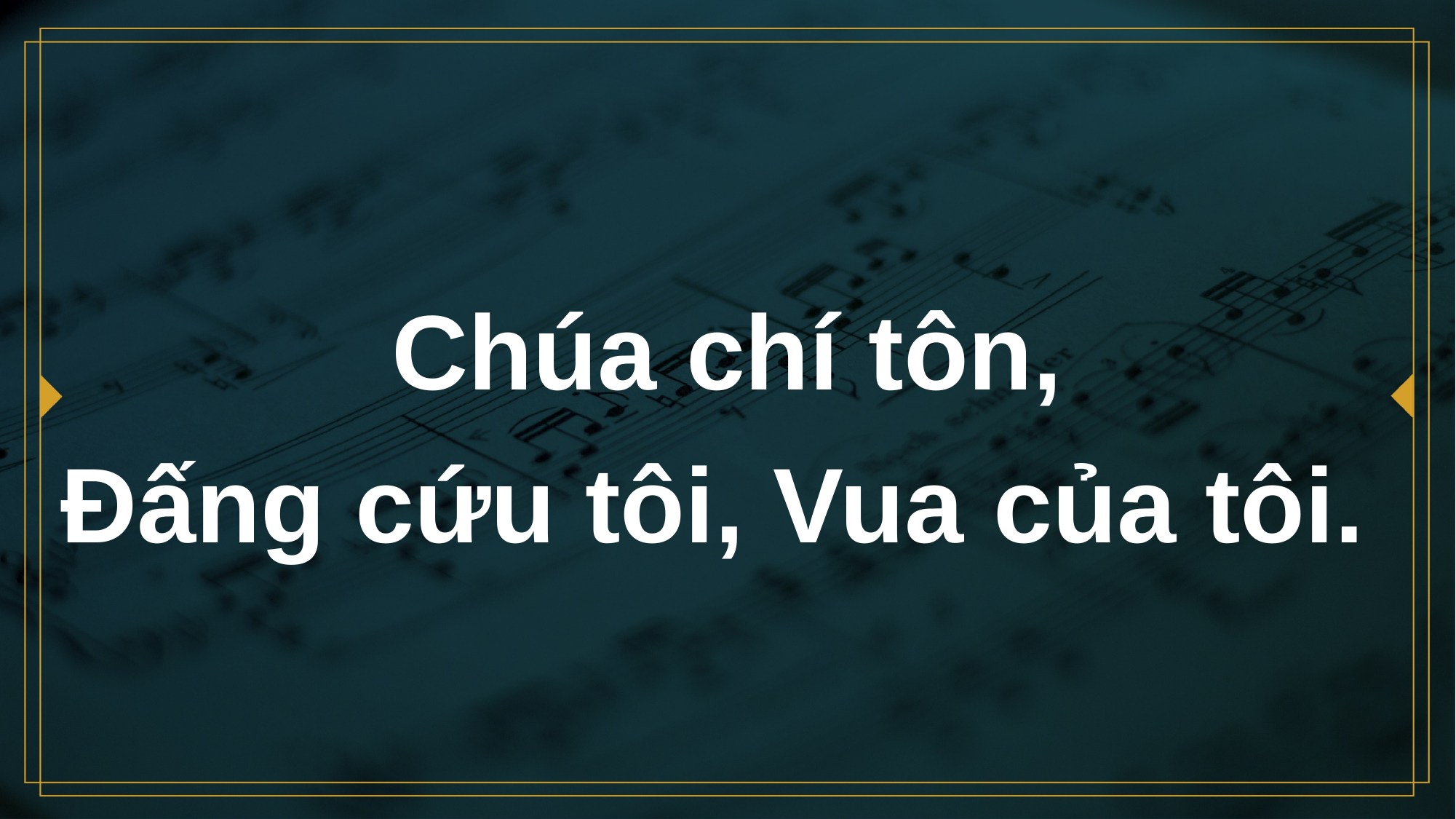

# Chúa chí tôn, Đấng cứu tôi, Vua của tôi.